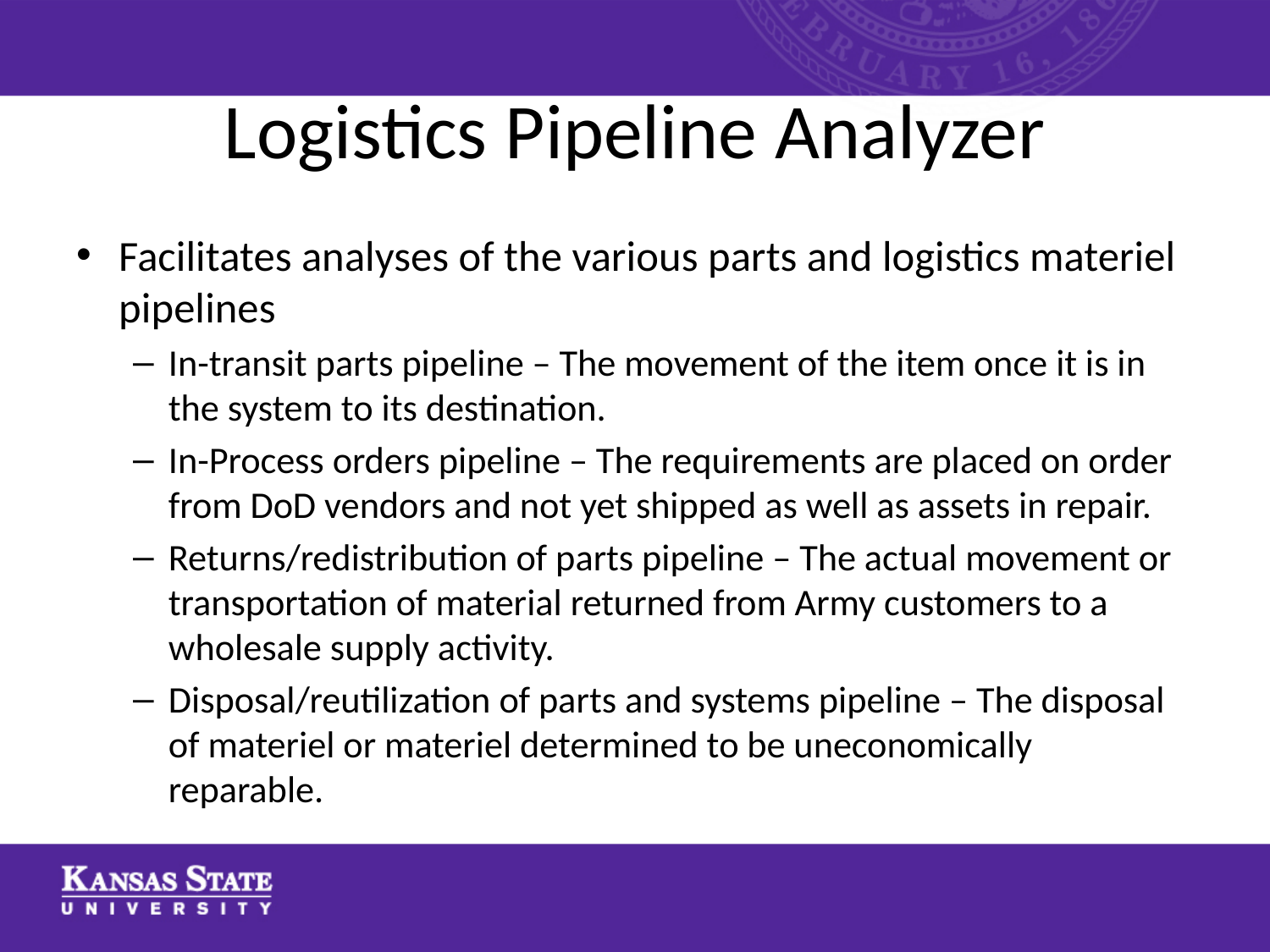

# Logistics Pipeline Analyzer
Facilitates analyses of the various parts and logistics materiel pipelines
In-transit parts pipeline – The movement of the item once it is in the system to its destination.
In-Process orders pipeline – The requirements are placed on order from DoD vendors and not yet shipped as well as assets in repair.
Returns/redistribution of parts pipeline – The actual movement or transportation of material returned from Army customers to a wholesale supply activity.
Disposal/reutilization of parts and systems pipeline – The disposal of materiel or materiel determined to be uneconomically reparable.